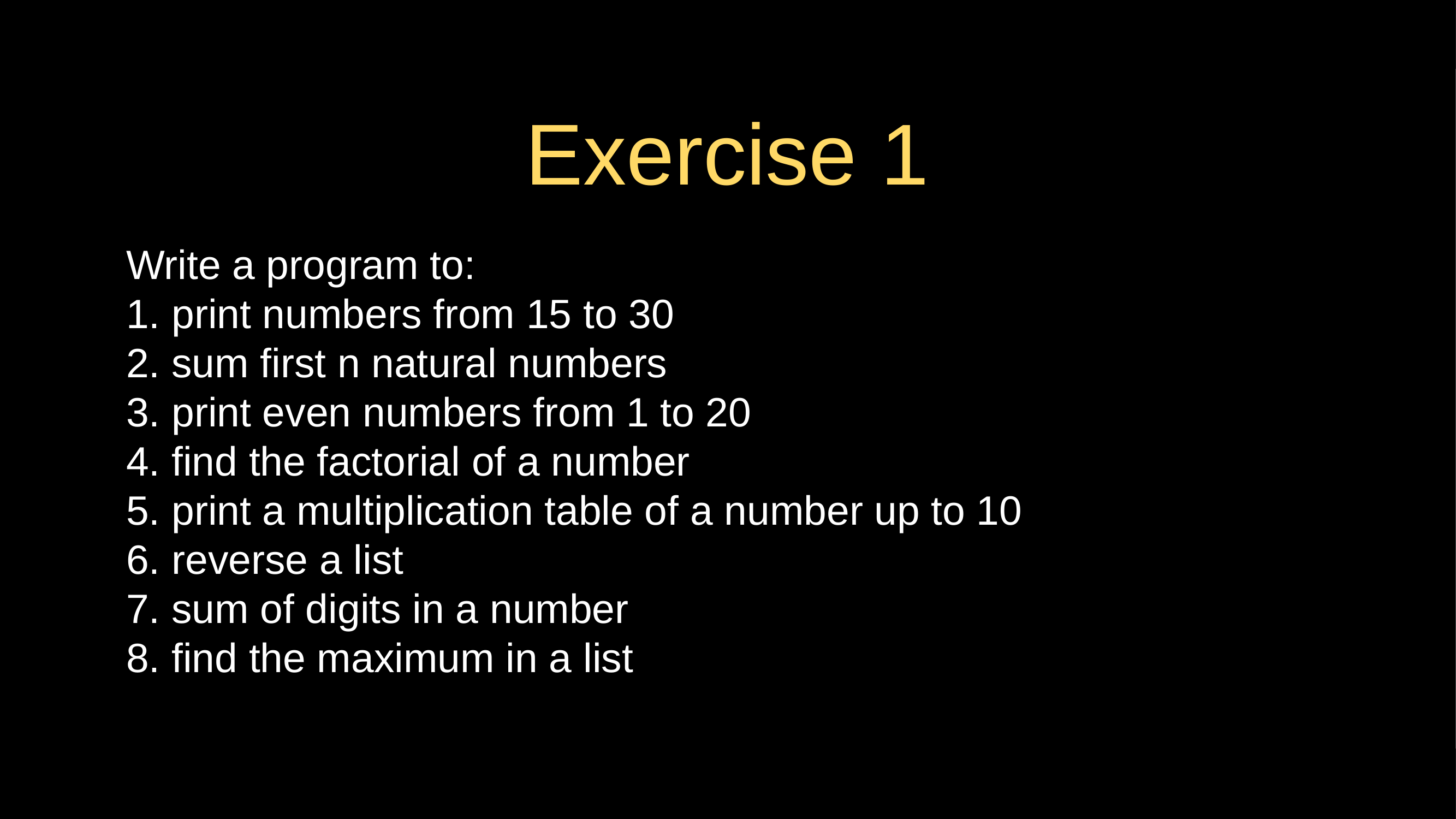

# Exercise 1
Write a program to:
1. print numbers from 15 to 30
2. sum first n natural numbers
3. print even numbers from 1 to 20
4. find the factorial of a number
5. print a multiplication table of a number up to 10
6. reverse a list
7. sum of digits in a number
8. find the maximum in a list